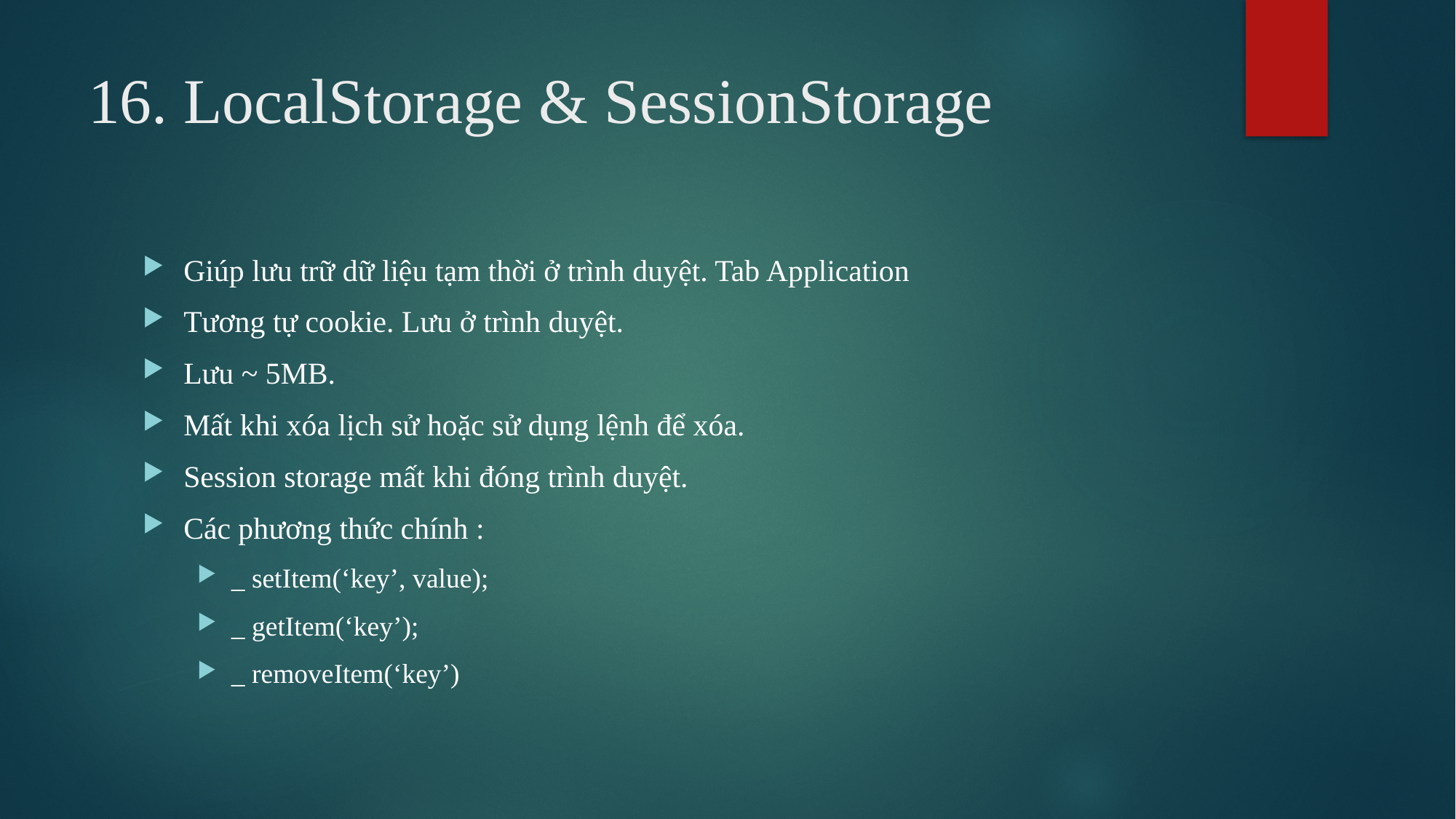

# 16. LocalStorage & SessionStorage
Giúp lưu trữ dữ liệu tạm thời ở trình duyệt. Tab Application
Tương tự cookie. Lưu ở trình duyệt.
Lưu ~ 5MB.
Mất khi xóa lịch sử hoặc sử dụng lệnh để xóa.
Session storage mất khi đóng trình duyệt.
Các phương thức chính :
_ setItem(‘key’, value);
_ getItem(‘key’);
_ removeItem(‘key’)